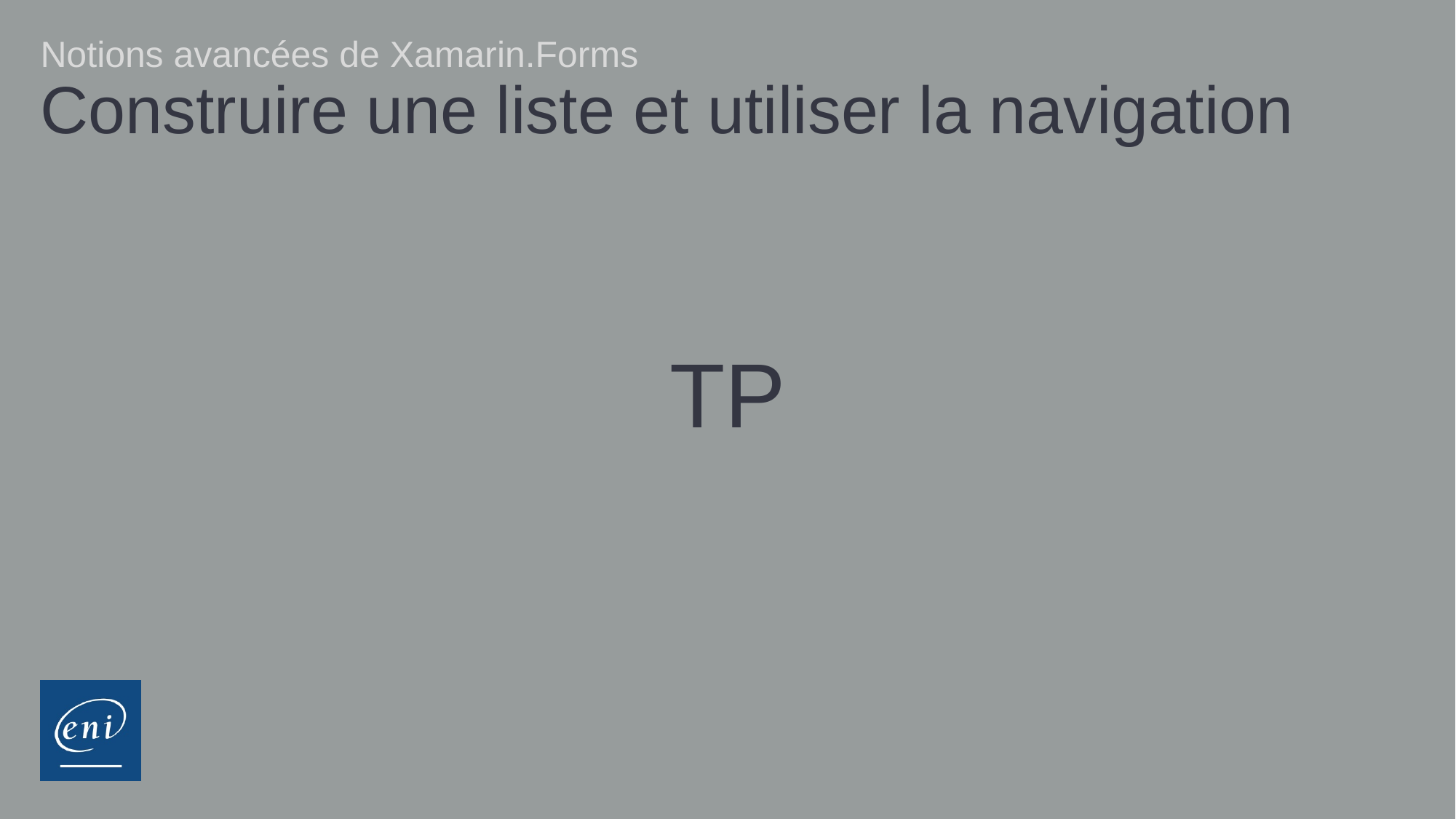

Notions avancées de Xamarin.Forms
# Construire une liste et utiliser la navigation